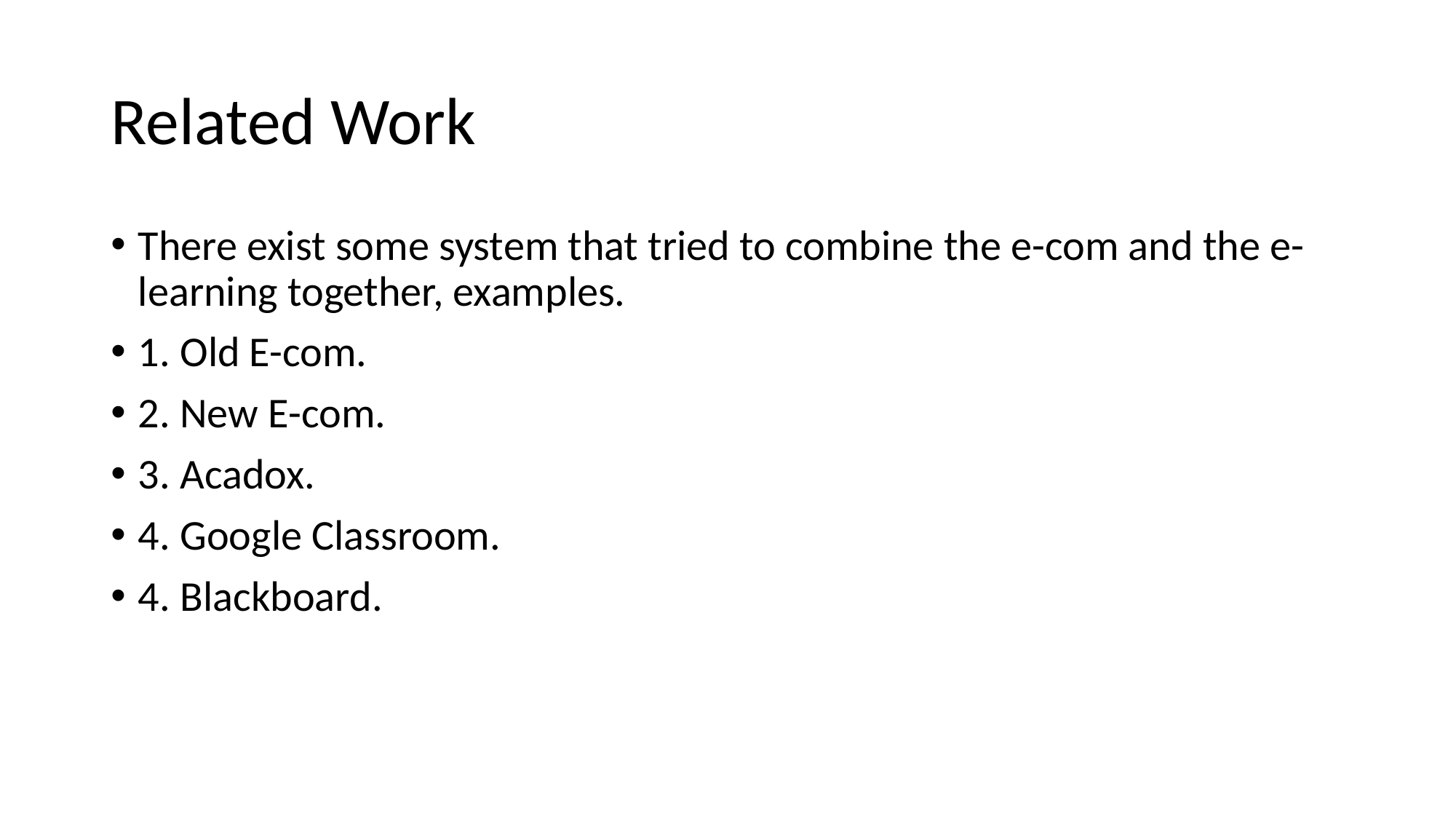

# Related Work
There exist some system that tried to combine the e-com and the e-learning together, examples.
1. Old E-com.
2. New E-com.
3. Acadox.
4. Google Classroom.
4. Blackboard.